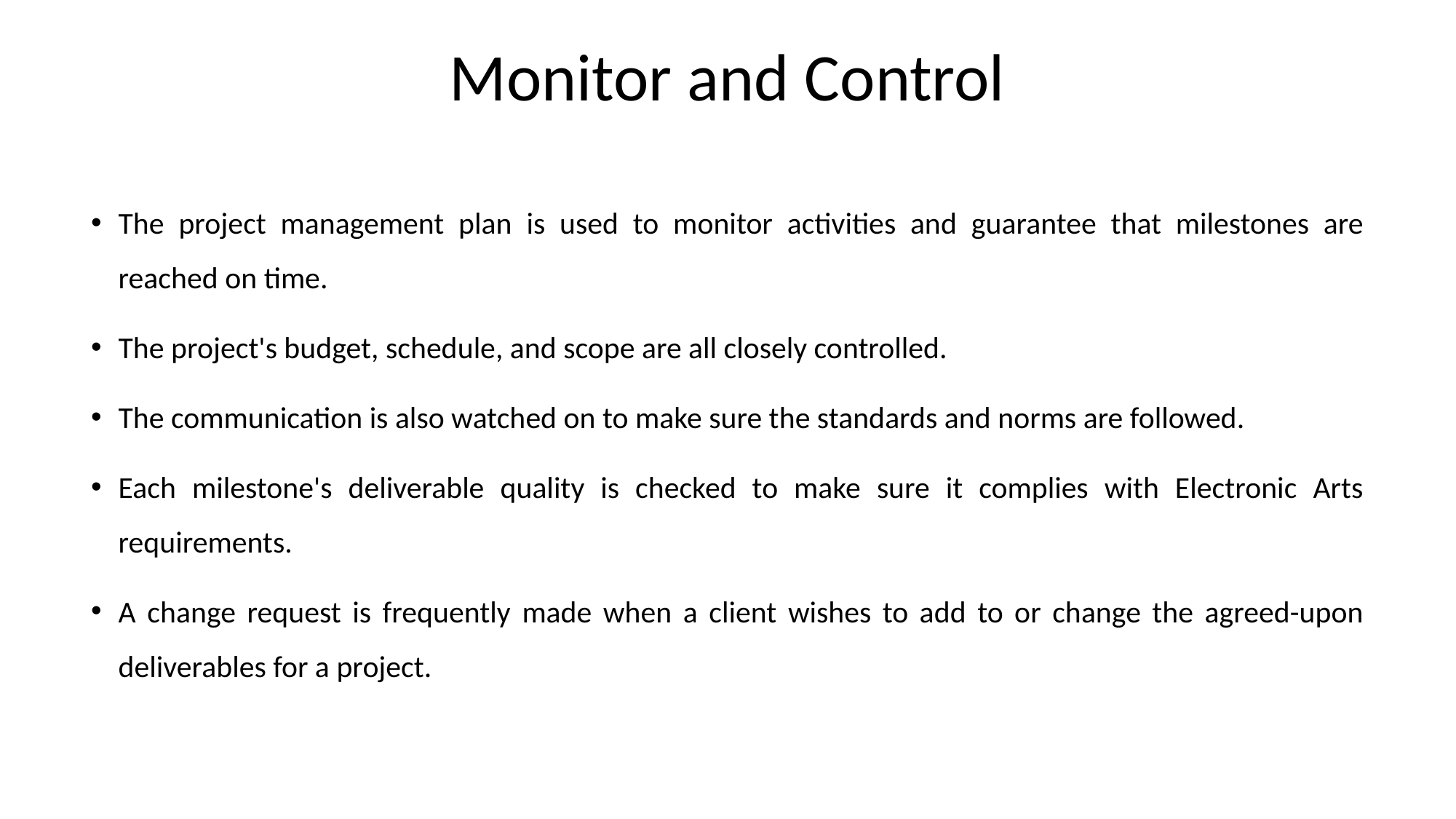

# Monitor and Control
The project management plan is used to monitor activities and guarantee that milestones are reached on time.
The project's budget, schedule, and scope are all closely controlled.
The communication is also watched on to make sure the standards and norms are followed.
Each milestone's deliverable quality is checked to make sure it complies with Electronic Arts requirements.
A change request is frequently made when a client wishes to add to or change the agreed-upon deliverables for a project.